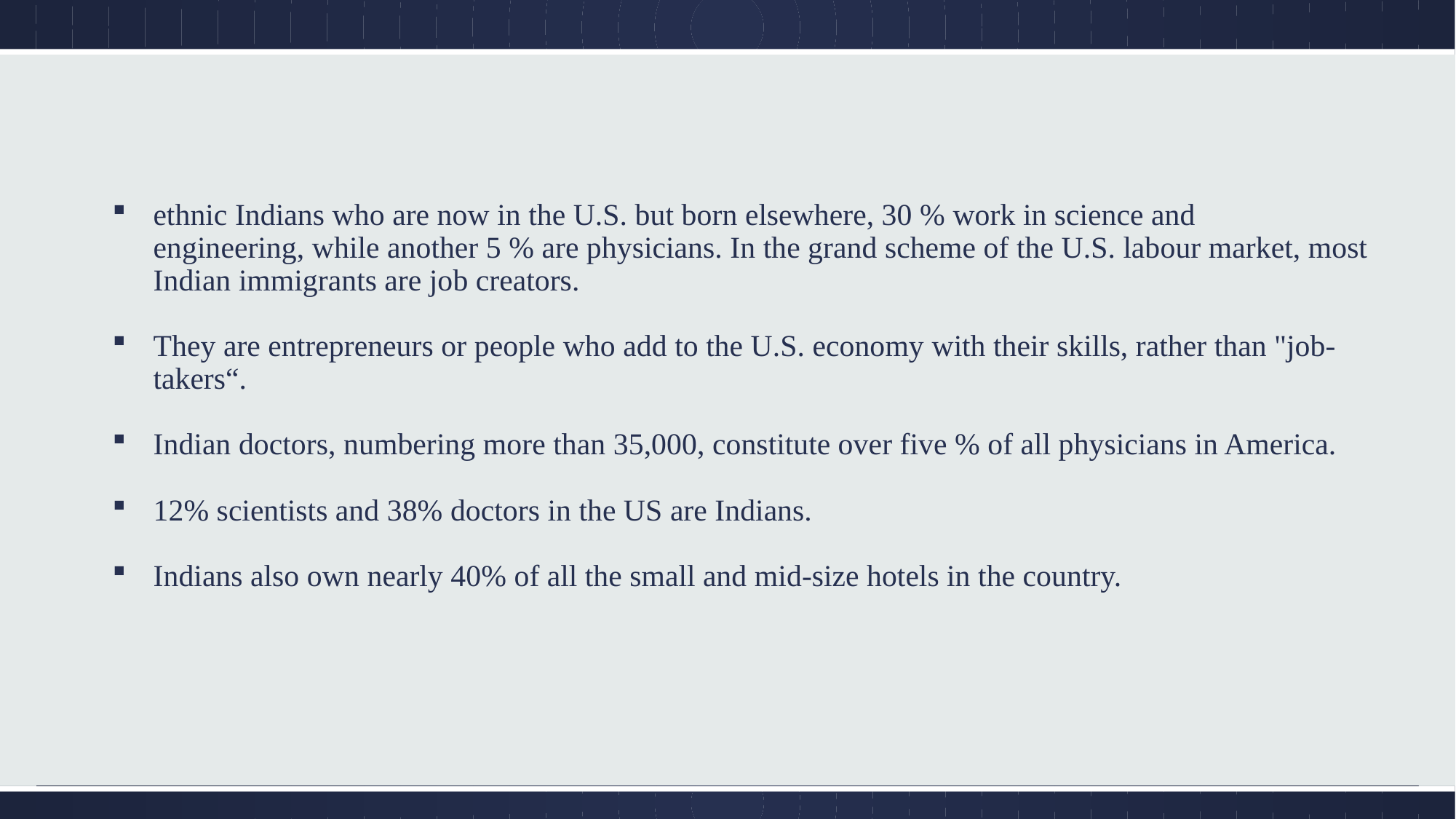

ethnic Indians who are now in the U.S. but born elsewhere, 30 % work in science and engineering, while another 5 % are physicians. In the grand scheme of the U.S. labour market, most Indian immigrants are job creators.

They are entrepreneurs or people who add to the U.S. economy with their skills, rather than "job-takers“.

Indian doctors, numbering more than 35,000, constitute over five % of all physicians in America.

12% scientists and 38% doctors in the US are Indians.

Indians also own nearly 40% of all the small and mid-size hotels in the country.